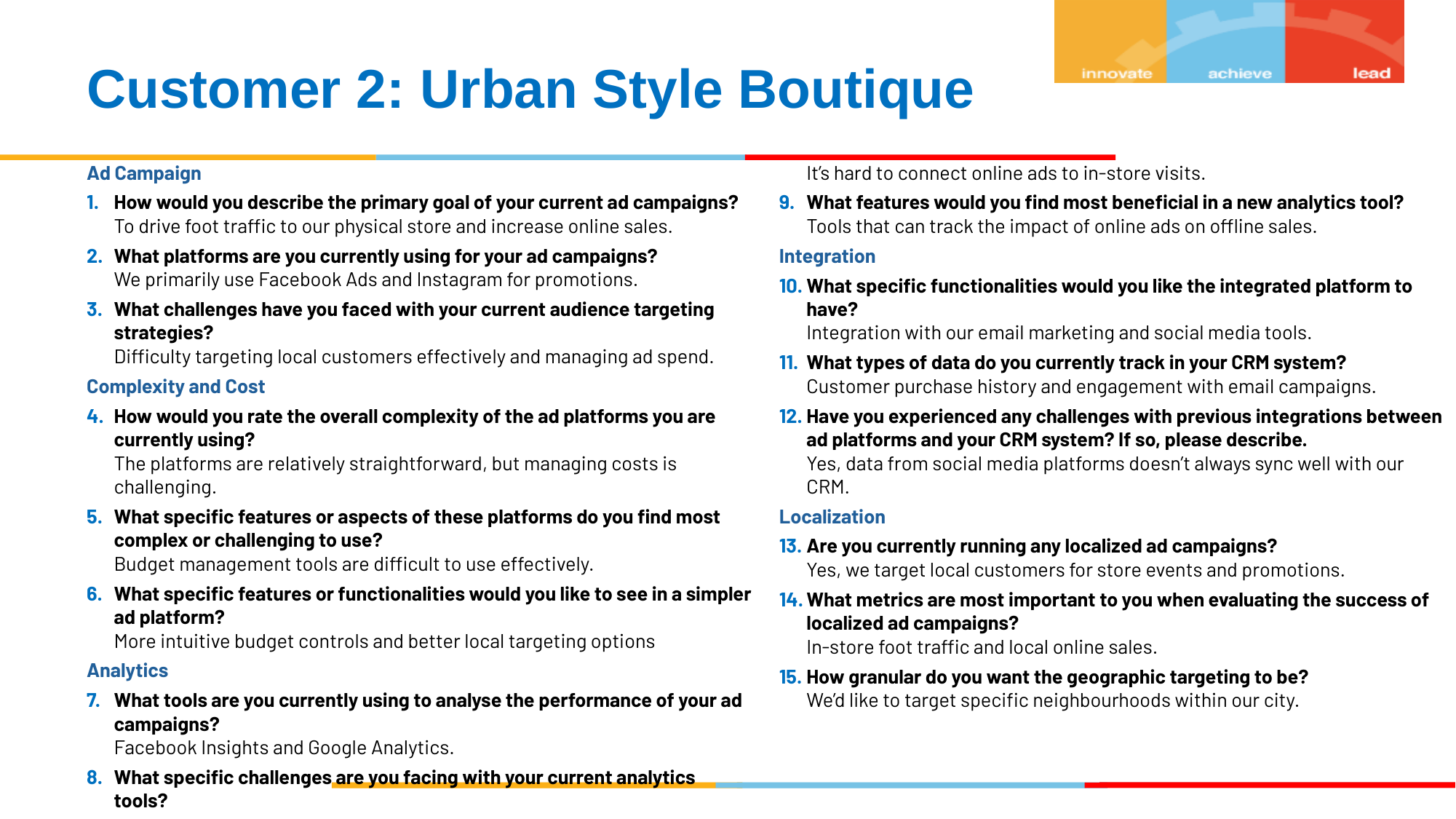

Customer 2: Urban Style Boutique
Ad Campaign​
How would you describe the primary goal of your current ad campaigns?​
To drive foot traffic to our physical store and increase online sales.​
What platforms are you currently using for your ad campaigns?​
We primarily use Facebook Ads and Instagram for promotions.​
What challenges have you faced with your current audience targeting strategies?​
Difficulty targeting local customers effectively and managing ad spend.​
Complexity and Cost​
How would you rate the overall complexity of the ad platforms you are currently using?​
The platforms are relatively straightforward, but managing costs is challenging.​
What specific features or aspects of these platforms do you find most complex or challenging to use?​
Budget management tools are difficult to use effectively.​
What specific features or functionalities would you like to see in a simpler ad platform?​
More intuitive budget controls and better local targeting options​
Analytics​
What tools are you currently using to analyse the performance of your ad campaigns?​
Facebook Insights and Google Analytics.​
What specific challenges are you facing with your current analytics tools?​
It’s hard to connect online ads to in-store visits.​
What features would you find most beneficial in a new analytics tool?​
Tools that can track the impact of online ads on offline sales.​
Integration​
What specific functionalities would you like the integrated platform to have?​
Integration with our email marketing and social media tools.​
What types of data do you currently track in your CRM system?​
Customer purchase history and engagement with email campaigns.​
Have you experienced any challenges with previous integrations between ad platforms and your CRM system? If so, please describe.​
Yes, data from social media platforms doesn’t always sync well with our CRM.​
Localization​
Are you currently running any localized ad campaigns?​
Yes, we target local customers for store events and promotions.​
What metrics are most important to you when evaluating the success of localized ad campaigns?​
In-store foot traffic and local online sales.​
How granular do you want the geographic targeting to be?​
We’d like to target specific neighbourhoods within our city.​